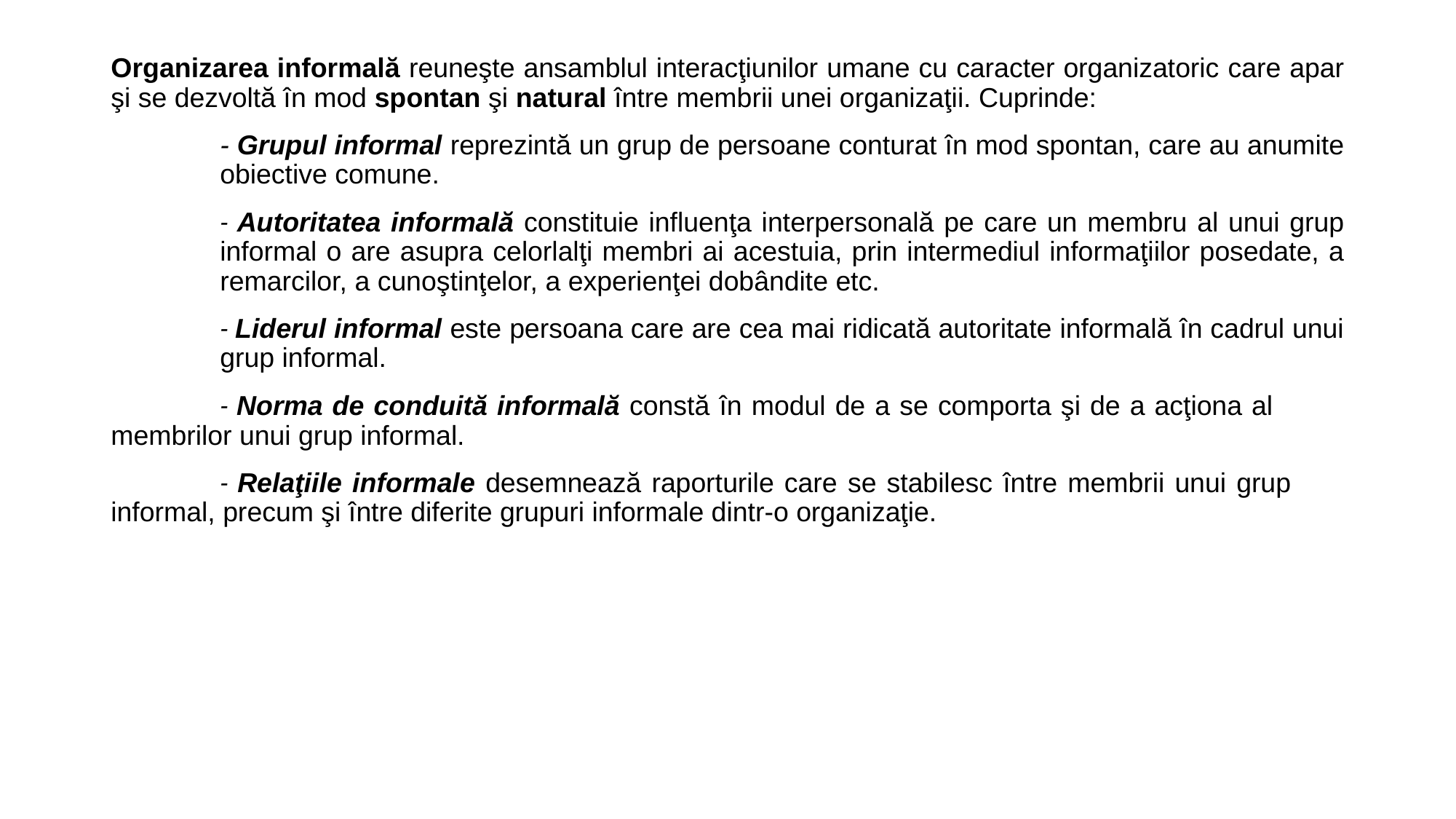

Organizarea informală reuneşte ansamblul interacţiunilor umane cu caracter organizatoric care apar şi se dezvoltă în mod spontan şi natural între membrii unei organizaţii. Cuprinde:
	- Grupul informal reprezintă un grup de persoane conturat în mod spontan, care au anumite 	obiective comune.
	- Autoritatea informală constituie influenţa interpersonală pe care un membru al unui grup 	informal o are asupra celorlalţi membri ai acestuia, prin intermediul informaţiilor posedate, a 	remarcilor, a cunoştinţelor, a experienţei dobândite etc.
	- Liderul informal este persoana care are cea mai ridicată autoritate informală în cadrul unui 	grup informal.
	- Norma de conduită informală constă în modul de a se comporta şi de a acţiona al 	membrilor unui grup informal.
	- Relaţiile informale desemnează raporturile care se stabilesc între membrii unui grup 	informal, precum şi între diferite grupuri informale dintr-o organizaţie.